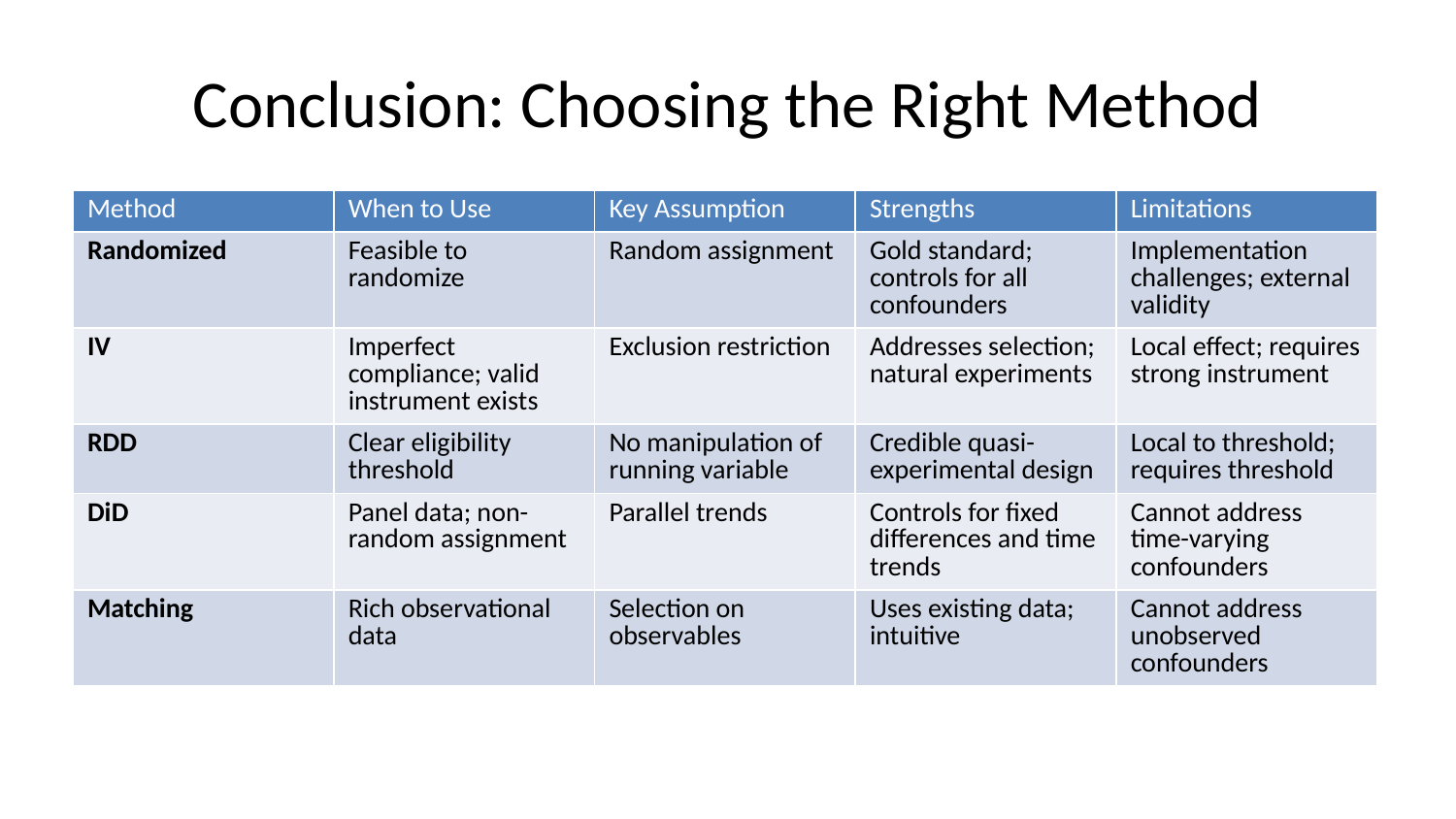

# Conclusion: Choosing the Right Method
| Method | When to Use | Key Assumption | Strengths | Limitations |
| --- | --- | --- | --- | --- |
| Randomized | Feasible to randomize | Random assignment | Gold standard; controls for all confounders | Implementation challenges; external validity |
| IV | Imperfect compliance; valid instrument exists | Exclusion restriction | Addresses selection; natural experiments | Local effect; requires strong instrument |
| RDD | Clear eligibility threshold | No manipulation of running variable | Credible quasi-experimental design | Local to threshold; requires threshold |
| DiD | Panel data; non-random assignment | Parallel trends | Controls for fixed differences and time trends | Cannot address time-varying confounders |
| Matching | Rich observational data | Selection on observables | Uses existing data; intuitive | Cannot address unobserved confounders |